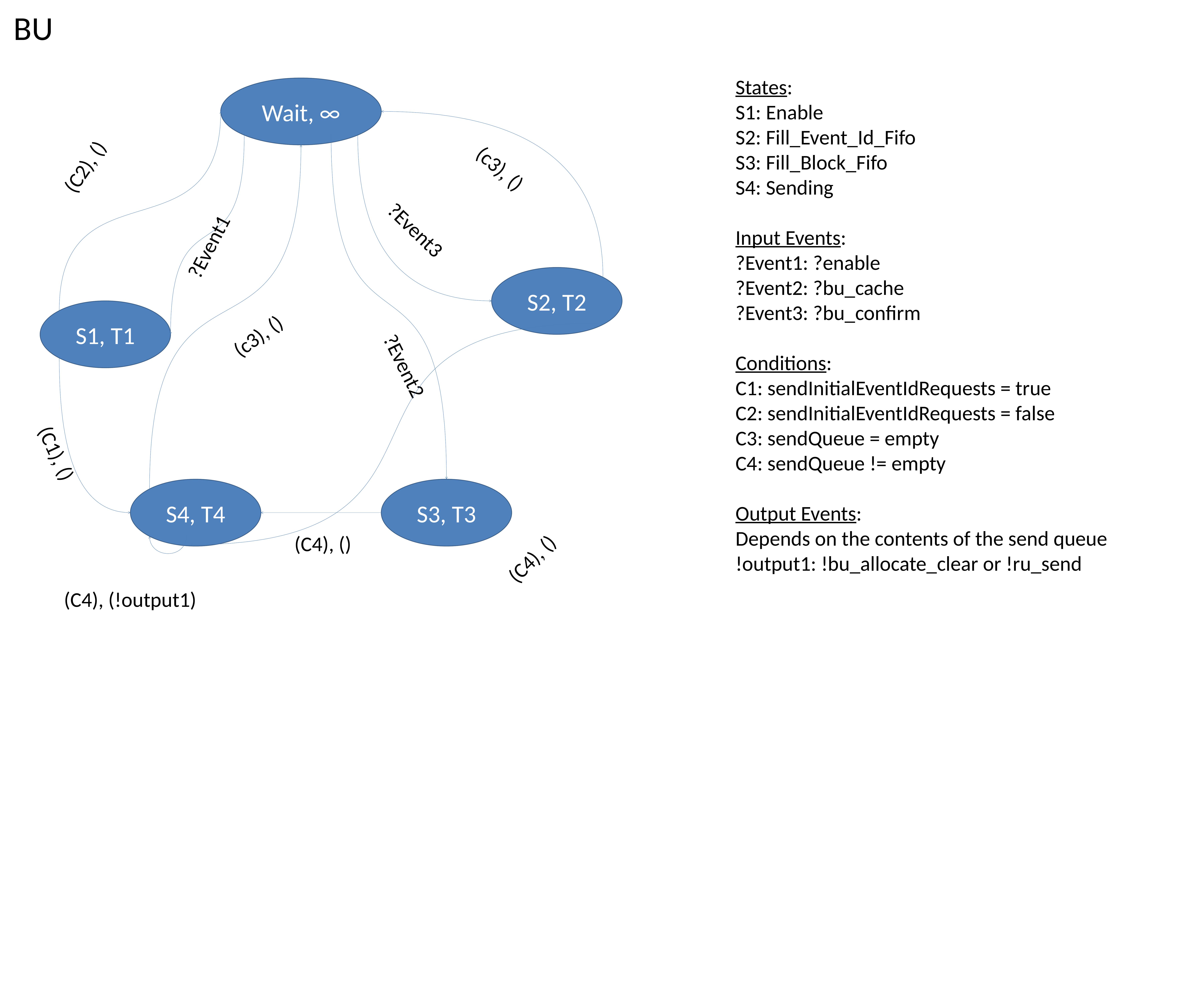

BU
States:
S1: Enable
S2: Fill_Event_Id_Fifo
S3: Fill_Block_Fifo
S4: Sending

Input Events:
?Event1: ?enable
?Event2: ?bu_cache
?Event3: ?bu_confirm

Conditions:
C1: sendInitialEventIdRequests = true
C2: sendInitialEventIdRequests = false
C3: sendQueue = empty
C4: sendQueue != empty

Output Events:
Depends on the contents of the send queue
!output1: !bu_allocate_clear or !ru_send

Wait, ∞
(C2), ()
(c3), ()
?Event3
?Event1
S2, T2
S1, T1
(c3), ()
?Event2
(C1), ()
S4, T4
S3, T3
(C4), ()
(C4), ()
(C4), (!output1)